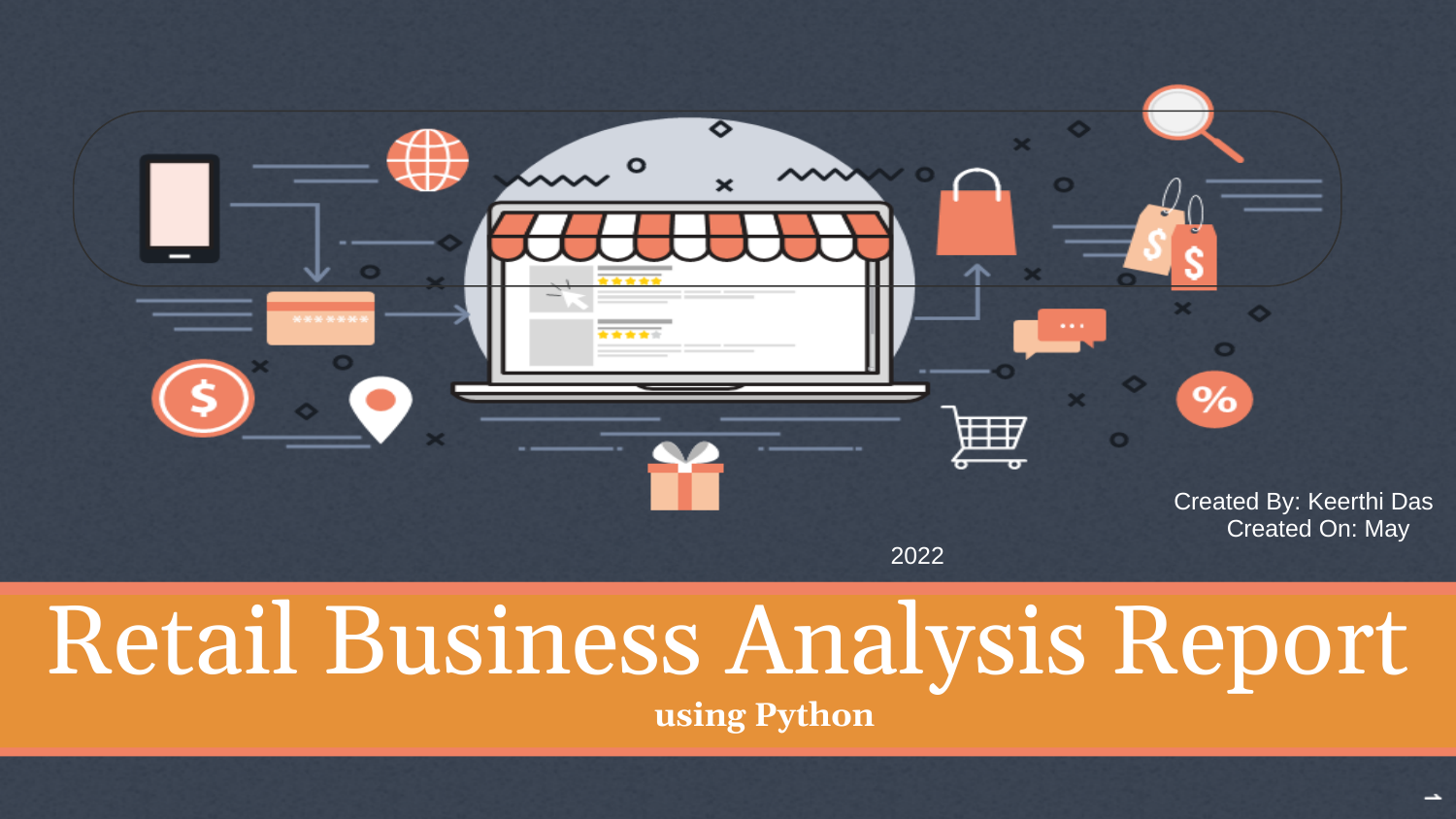

Created By: Keerthi Das
                                                                                                                      Created On: May 2022
# Retail Business Analysis Report
                                                                                     using Python